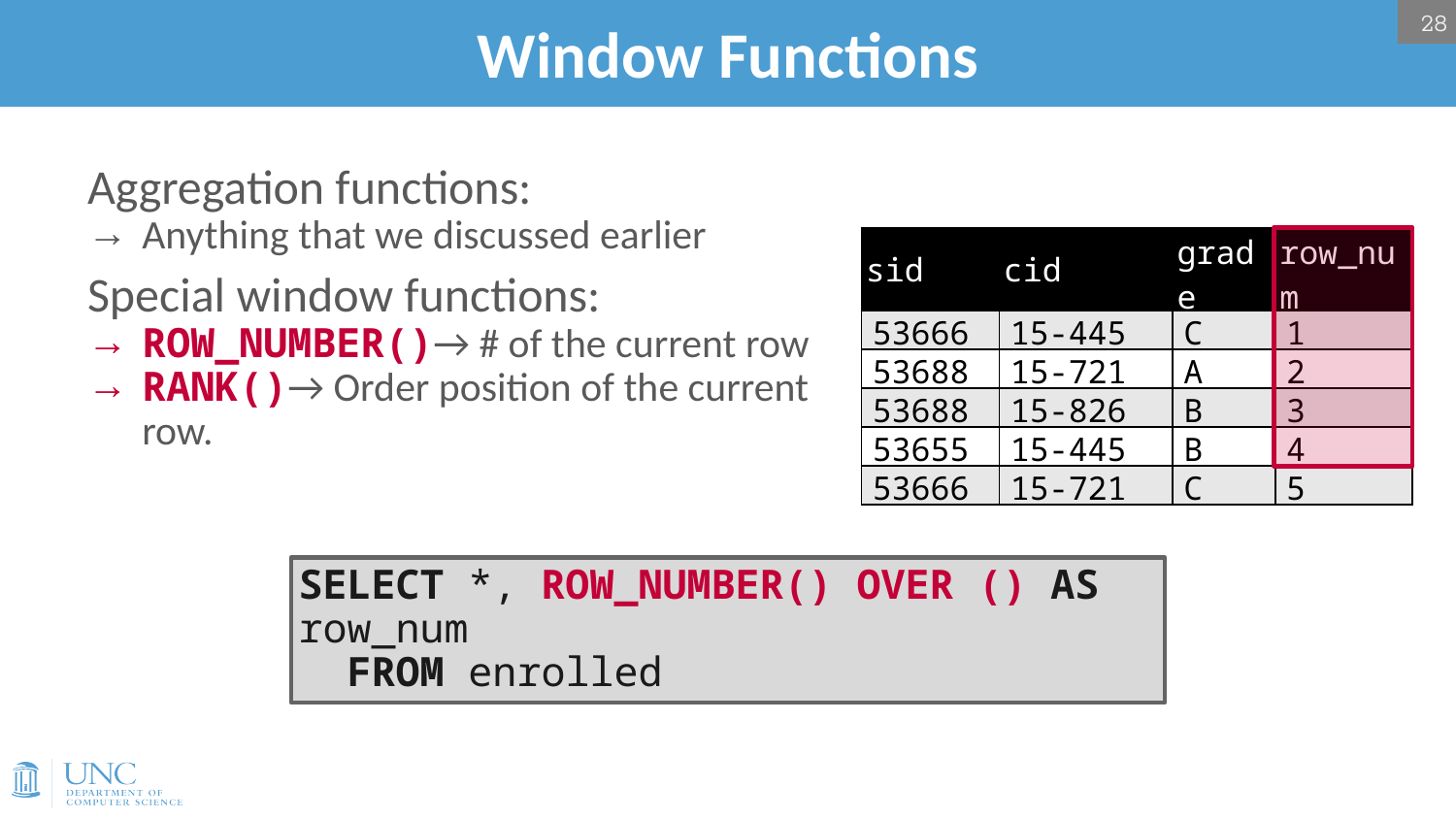

28
# Window Functions
Aggregation functions:
Anything that we discussed earlier
Special window functions:
ROW_NUMBER()→ # of the current row
RANK()→ Order position of the current row.

| sid | cid | grade | row\_num |
| --- | --- | --- | --- |
| 53666 | 15-445 | C | 1 |
| 53688 | 15-721 | A | 2 |
| 53688 | 15-826 | B | 3 |
| 53655 | 15-445 | B | 4 |
| 53666 | 15-721 | C | 5 |

SELECT *, ROW_NUMBER() OVER () AS row_num
  FROM enrolled